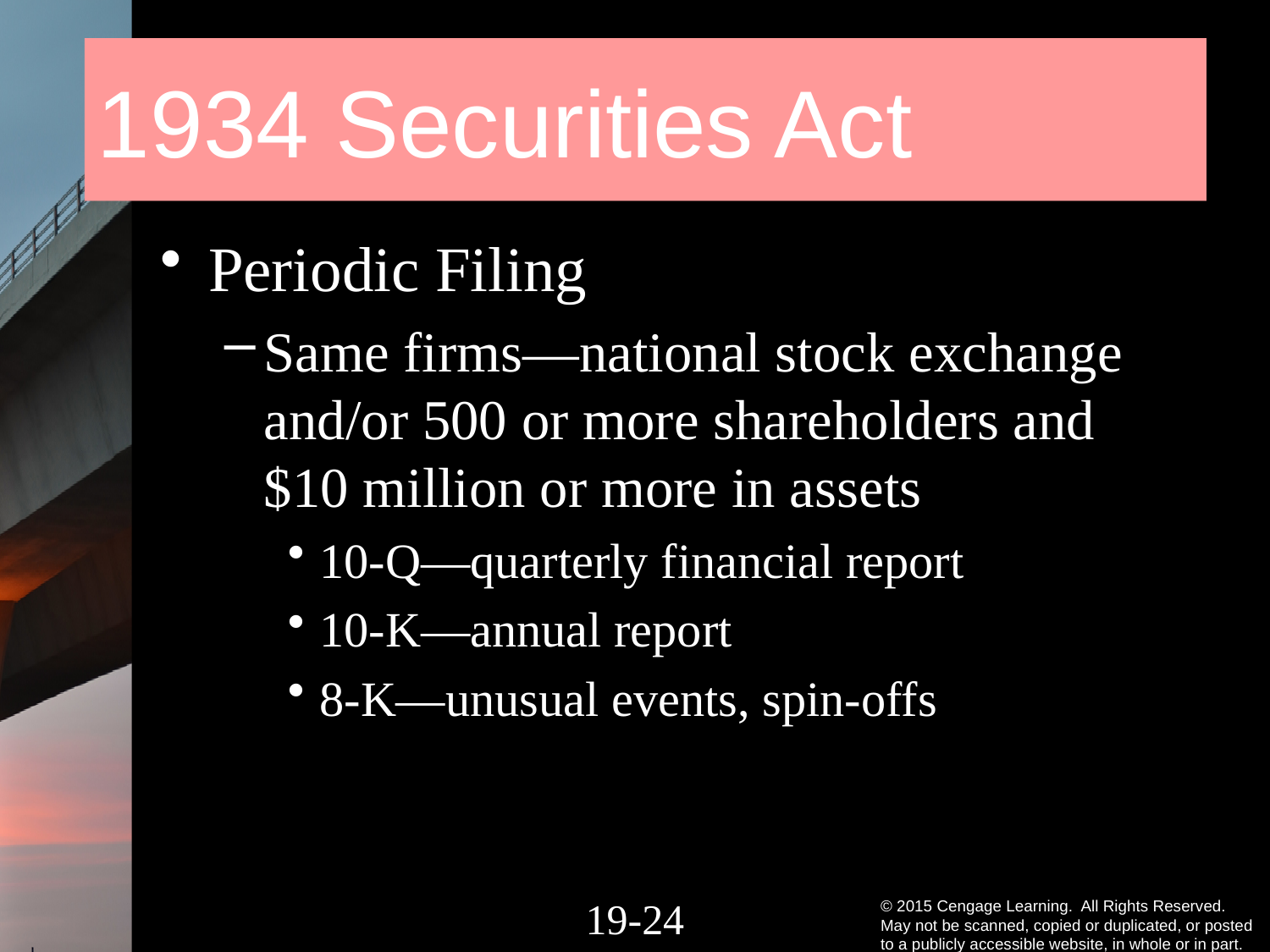

# 1934 Securities Act
Periodic Filing
Same firms—national stock exchange and/or 500 or more shareholders and $10 million or more in assets
10-Q—quarterly financial report
10-K—annual report
8-K—unusual events, spin-offs
19-24